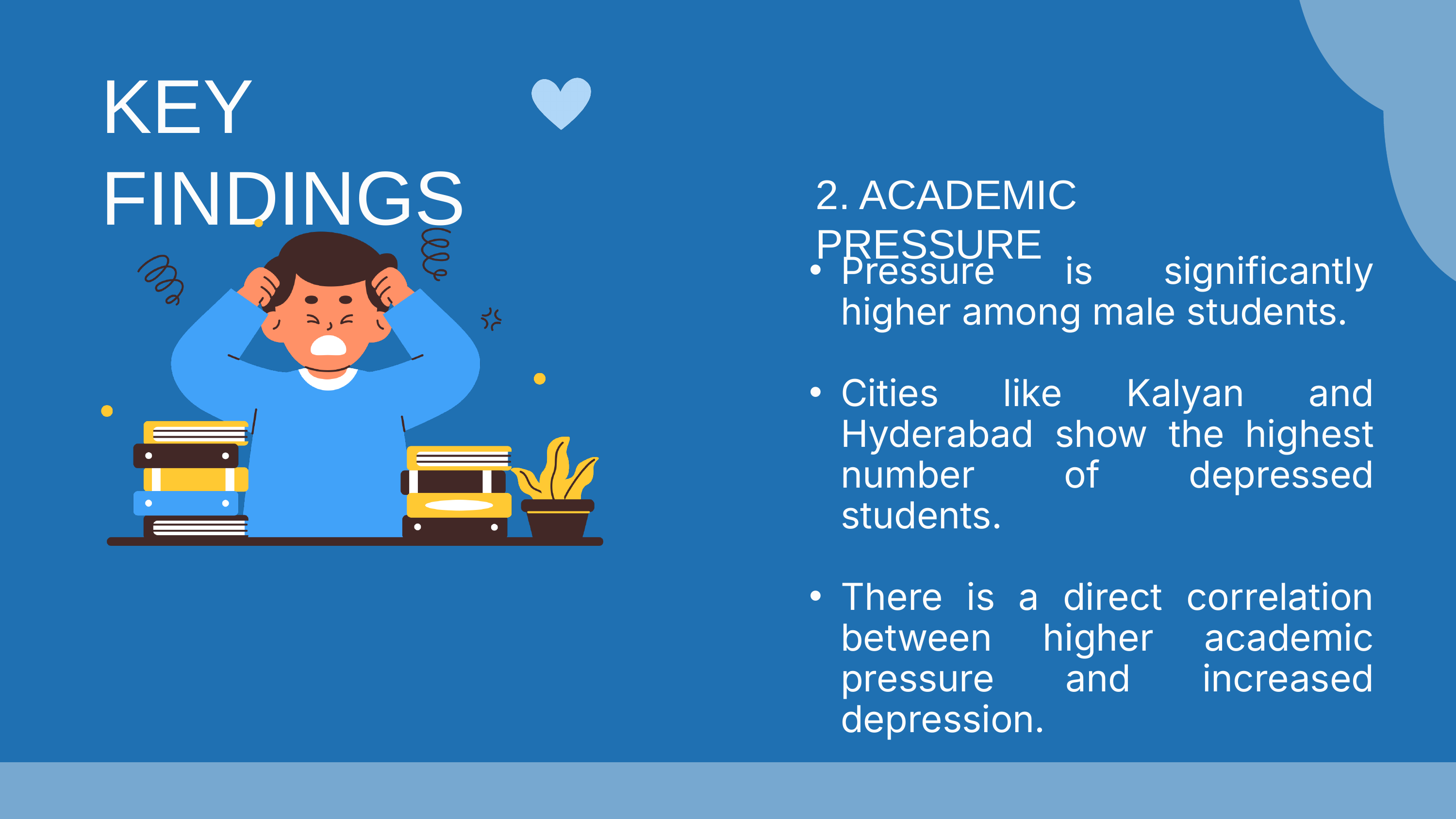

KEY FINDINGS

2. ACADEMIC PRESSURE

Pressure is significantly higher among male students.

Cities like Kalyan and Hyderabad show the highest number of depressed students.

There is a direct correlation between higher academic pressure and increased depression.